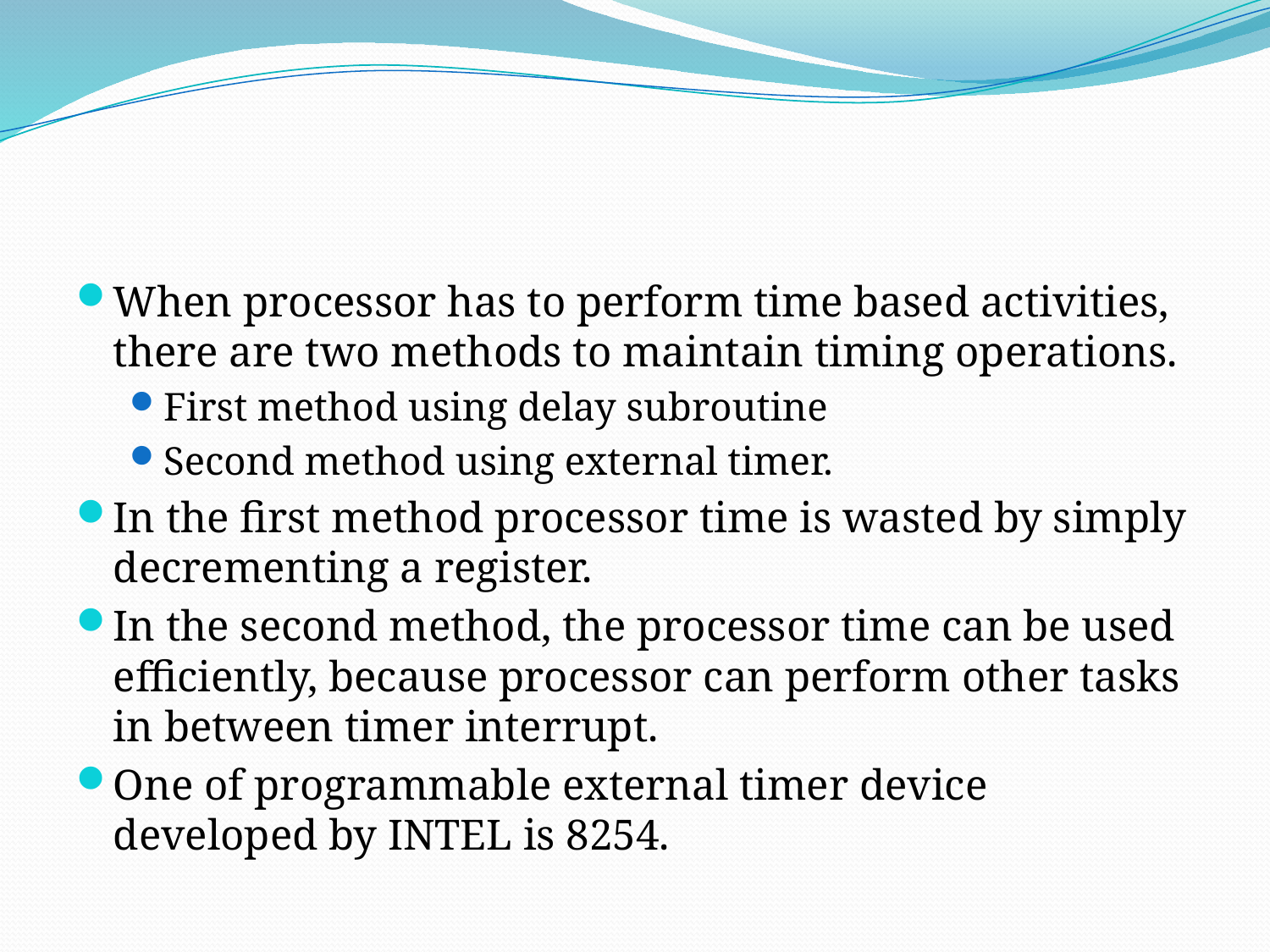

#
When processor has to perform time based activities, there are two methods to maintain timing operations.
First method using delay subroutine
Second method using external timer.
In the first method processor time is wasted by simply decrementing a register.
In the second method, the processor time can be used efficiently, because processor can perform other tasks in between timer interrupt.
One of programmable external timer device developed by INTEL is 8254.